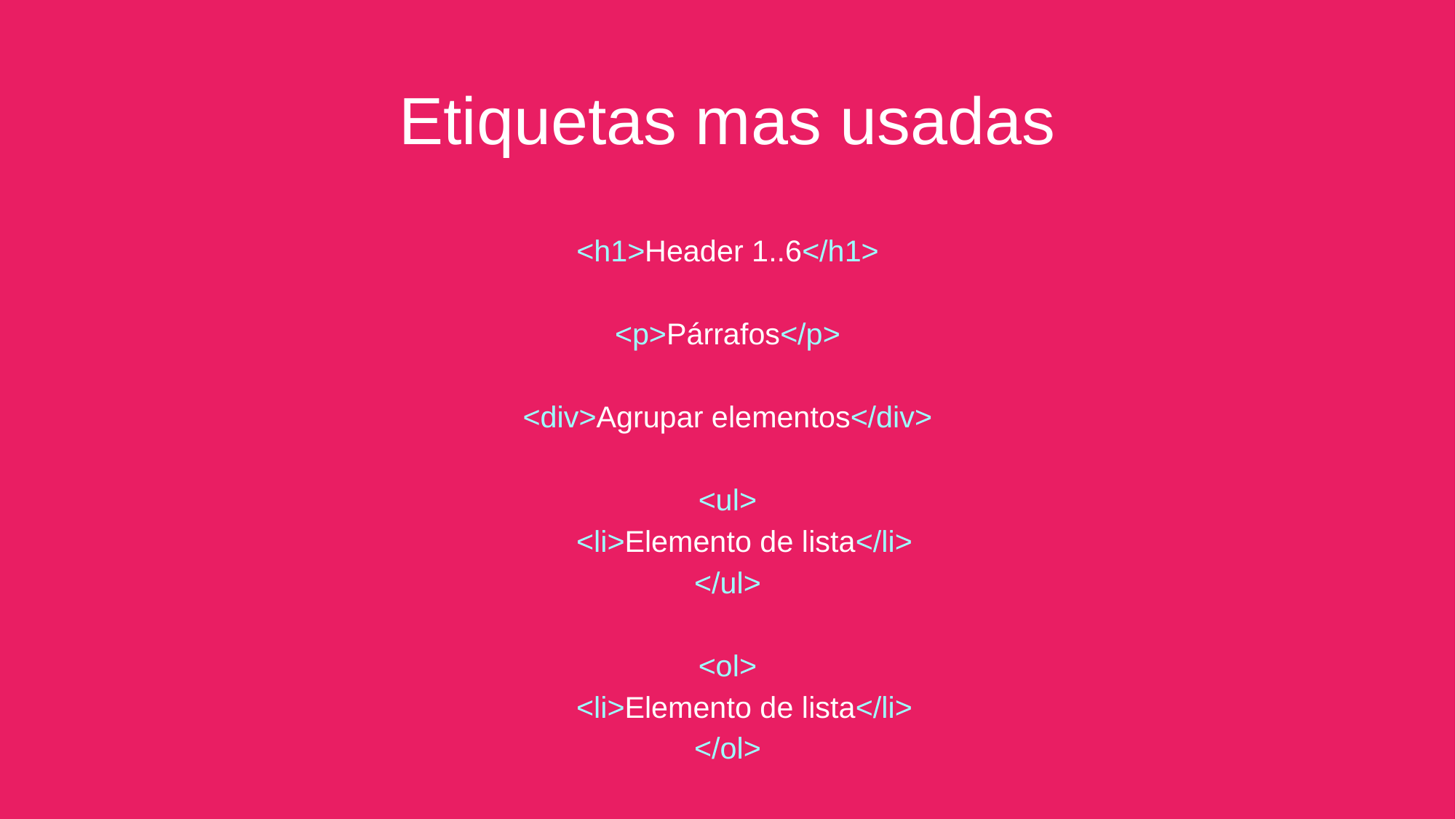

# Etiquetas mas usadas

<h1>Header 1..6</h1>

<p>Párrafos</p>

<div>Agrupar elementos</div>

<ul>
    <li>Elemento de lista</li>
</ul>

<ol>
    <li>Elemento de lista</li>
</ol>